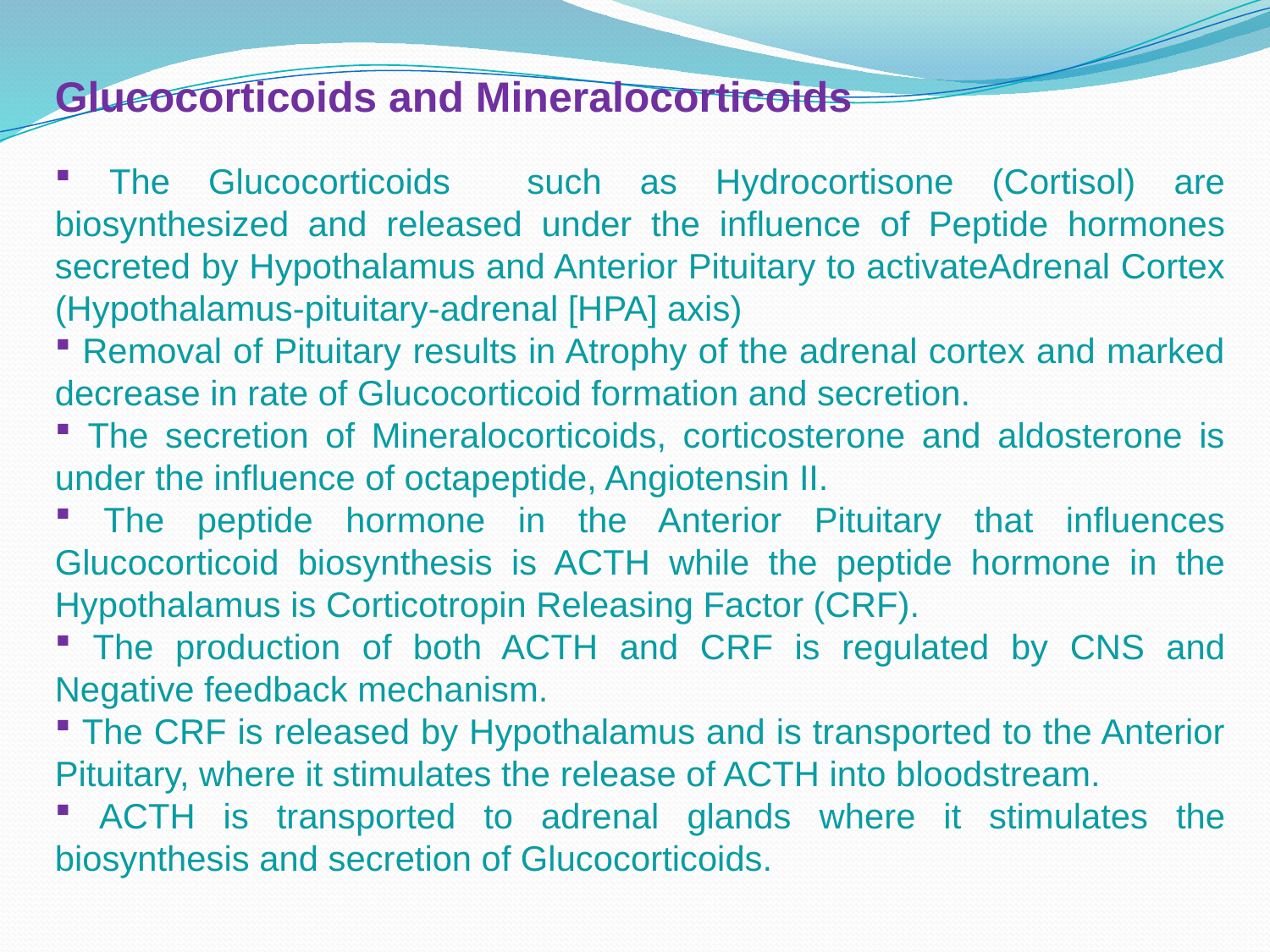

Glucocorticoids and Mineralocorticoids

 The Glucocorticoids  such as Hydrocortisone (Cortisol) are biosynthesized and released under the influence of Peptide hormones secreted by Hypothalamus and Anterior Pituitary to activateAdrenal Cortex (Hypothalamus-pituitary-adrenal [HPA] axis)
 Removal of Pituitary results in Atrophy of the adrenal cortex and marked decrease in rate of Glucocorticoid formation and secretion.
 The secretion of Mineralocorticoids, corticosterone and aldosterone is under the influence of octapeptide, Angiotensin II.
 The peptide hormone in the Anterior Pituitary that influences Glucocorticoid biosynthesis is ACTH while the peptide hormone in the Hypothalamus is Corticotropin Releasing Factor (CRF).
 The production of both ACTH and CRF is regulated by CNS and Negative feedback mechanism.
 The CRF is released by Hypothalamus and is transported to the Anterior Pituitary, where it stimulates the release of ACTH into bloodstream.
 ACTH is transported to adrenal glands where it stimulates the biosynthesis and secretion of Glucocorticoids.